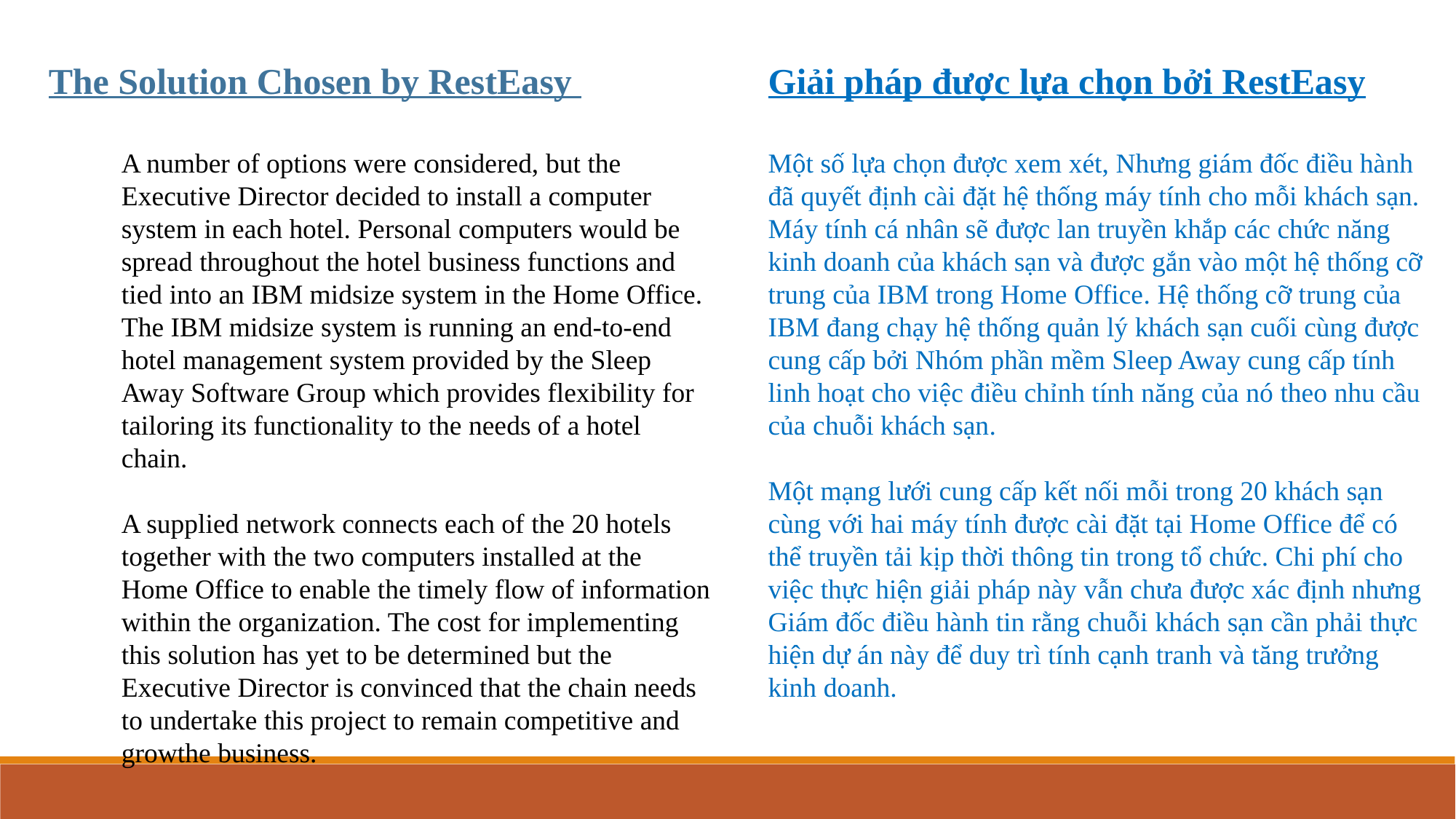

The Solution Chosen by RestEasy
Giải pháp được lựa chọn bởi RestEasy
A number of options were considered, but the Executive Director decided to install a computer system in each hotel. Personal computers would be spread throughout the hotel business functions and tied into an IBM midsize system in the Home Office. The IBM midsize system is running an end-to-end hotel management system provided by the Sleep Away Software Group which provides flexibility for tailoring its functionality to the needs of a hotel chain.
A supplied network connects each of the 20 hotels together with the two computers installed at the Home Office to enable the timely flow of information within the organization. The cost for implementing this solution has yet to be determined but the Executive Director is convinced that the chain needs to undertake this project to remain competitive and growthe business.
Một số lựa chọn được xem xét, Nhưng giám đốc điều hành đã quyết định cài đặt hệ thống máy tính cho mỗi khách sạn. Máy tính cá nhân sẽ được lan truyền khắp các chức năng kinh doanh của khách sạn và được gắn vào một hệ thống cỡ trung của IBM trong Home Office. Hệ thống cỡ trung của IBM đang chạy hệ thống quản lý khách sạn cuối cùng được cung cấp bởi Nhóm phần mềm Sleep Away cung cấp tính linh hoạt cho việc điều chỉnh tính năng của nó theo nhu cầu của chuỗi khách sạn.
Một mạng lưới cung cấp kết nối mỗi trong 20 khách sạn cùng với hai máy tính được cài đặt tại Home Office để có thể truyền tải kịp thời thông tin trong tổ chức. Chi phí cho việc thực hiện giải pháp này vẫn chưa được xác định nhưng Giám đốc điều hành tin rằng chuỗi khách sạn cần phải thực hiện dự án này để duy trì tính cạnh tranh và tăng trưởng kinh doanh.